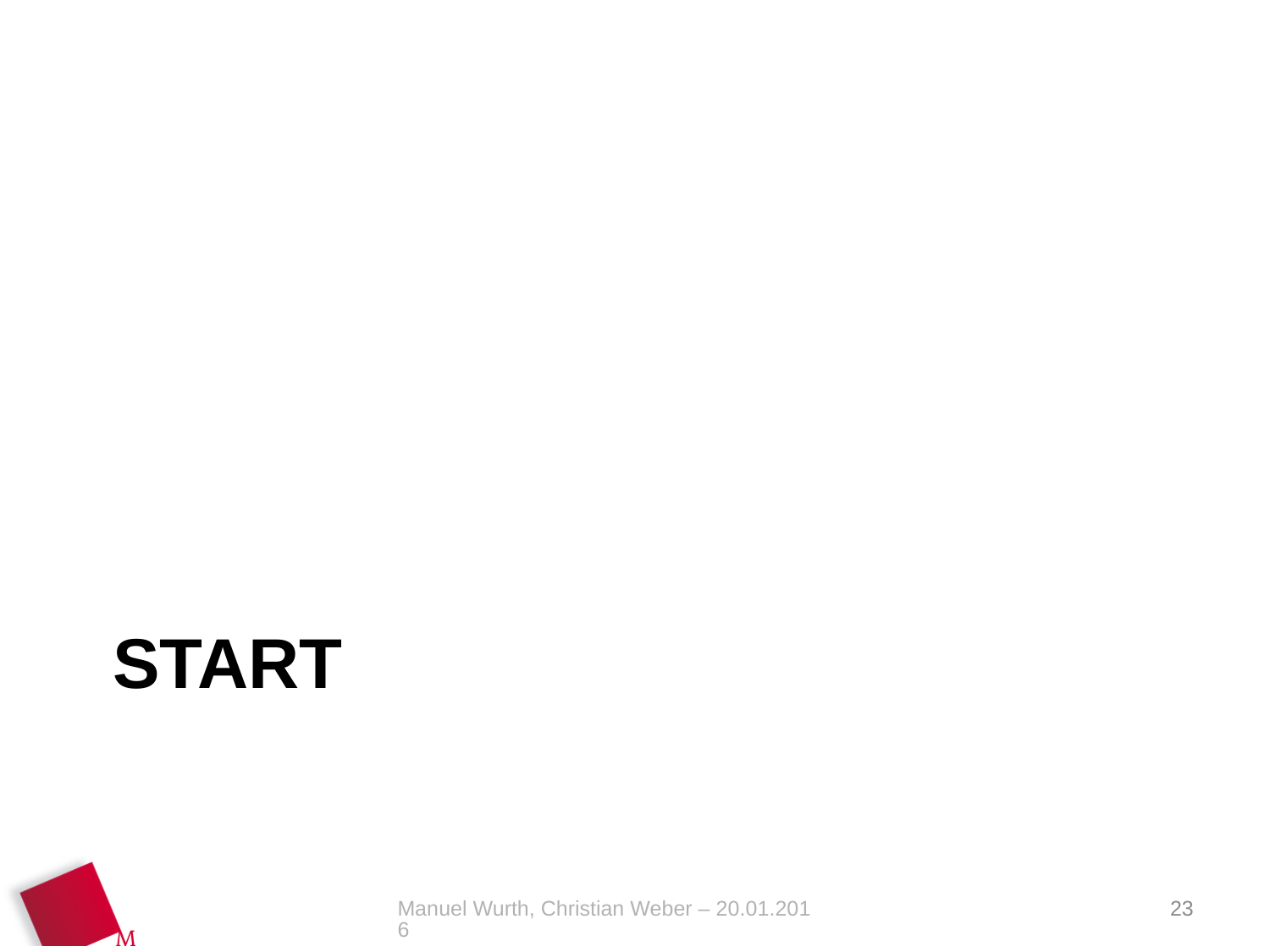

# Start
Manuel Wurth, Christian Weber – 20.01.2016
23